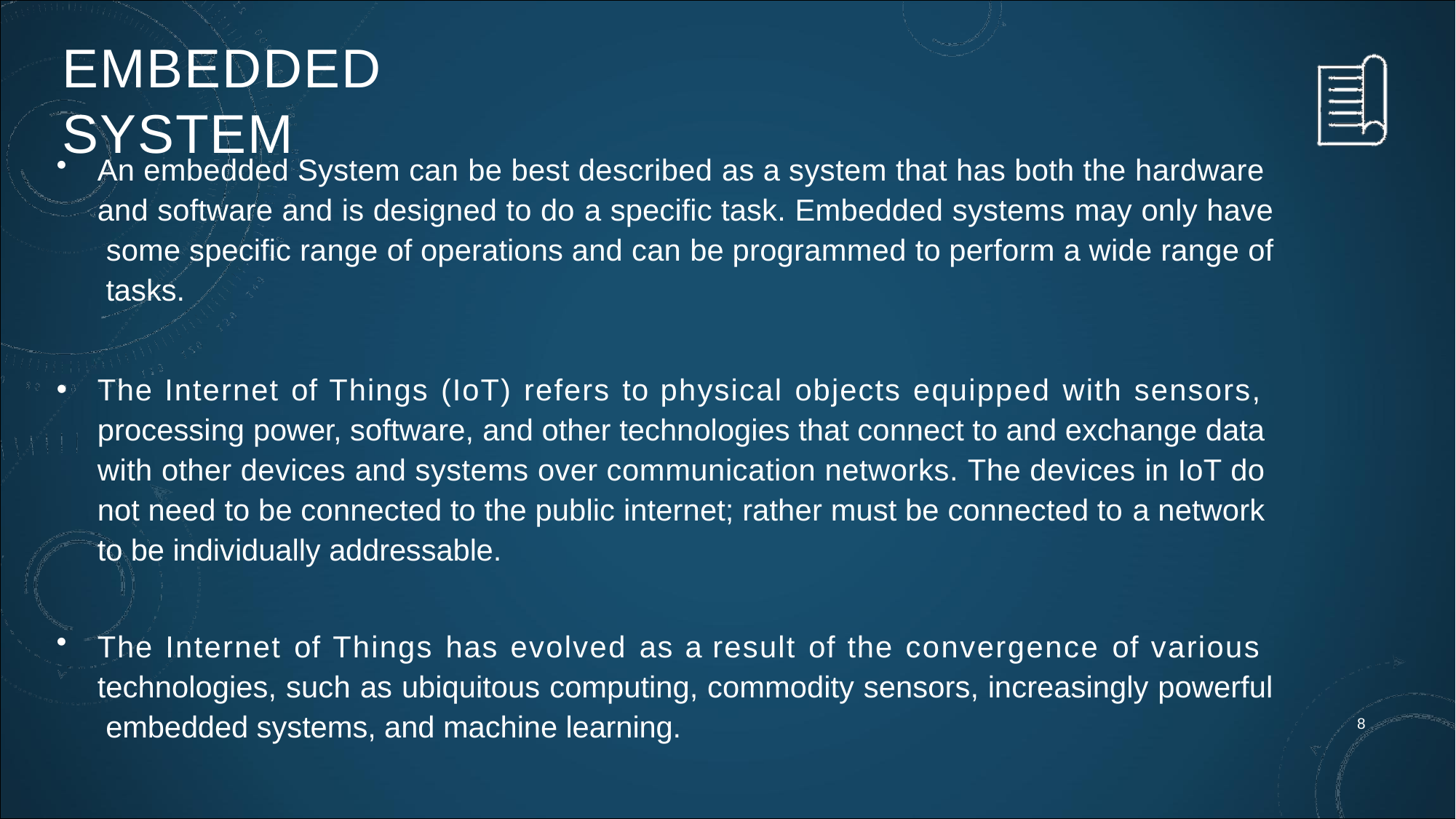

# EMBEDDED SYSTEM
An embedded System can be best described as a system that has both the hardware  and software and is designed to do a specific task. Embedded systems may only have  some specific range of operations and can be programmed to perform a wide range of  tasks.

The Internet of Things (IoT) refers to physical objects equipped with sensors,  processing power, software, and other technologies that connect to and exchange data  with other devices and systems over communication networks. The devices in IoT do  not need to be connected to the public internet; rather must be connected to a network  to be individually addressable.
The Internet of Things has evolved as a result of the convergence of various  technologies, such as ubiquitous computing, commodity sensors, increasingly powerful  embedded systems, and machine learning.
8